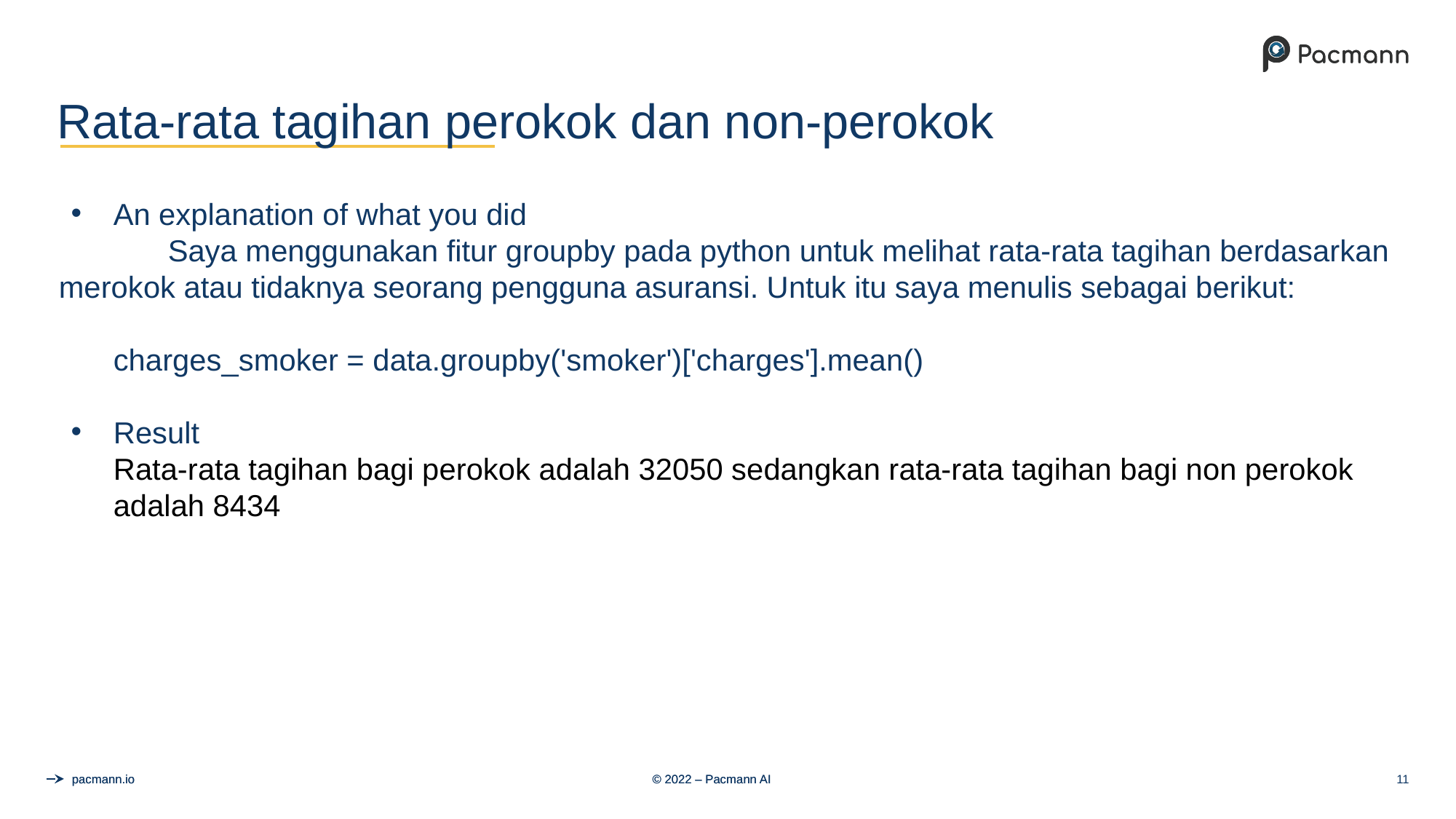

# Rata-rata tagihan perokok dan non-perokok
An explanation of what you did
	Saya menggunakan fitur groupby pada python untuk melihat rata-rata tagihan berdasarkan merokok atau tidaknya seorang pengguna asuransi. Untuk itu saya menulis sebagai berikut:

charges_smoker = data.groupby('smoker')['charges'].mean()

Result
Rata-rata tagihan bagi perokok adalah 32050 sedangkan rata-rata tagihan bagi non perokok adalah 8434